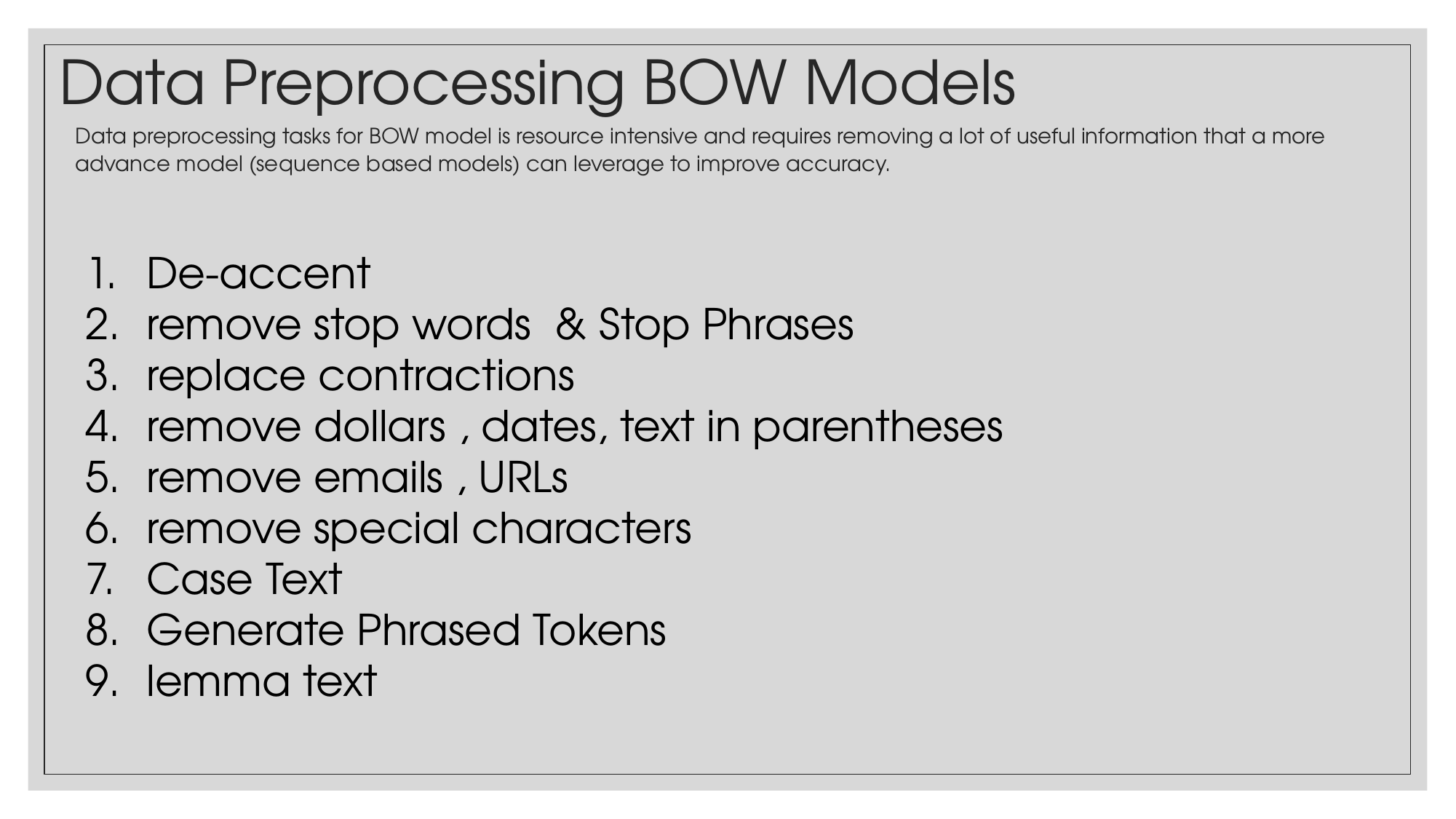

# Data Preprocessing BOW Models
Data preprocessing tasks for BOW model is resource intensive and requires removing a lot of useful information that a more advance model (sequence based models) can leverage to improve accuracy.
De-accent
remove stop words  & Stop Phrases
replace contractions
remove dollars , dates, text in parentheses
remove emails , URLs
remove special characters
Case Text
Generate Phrased Tokens
lemma text